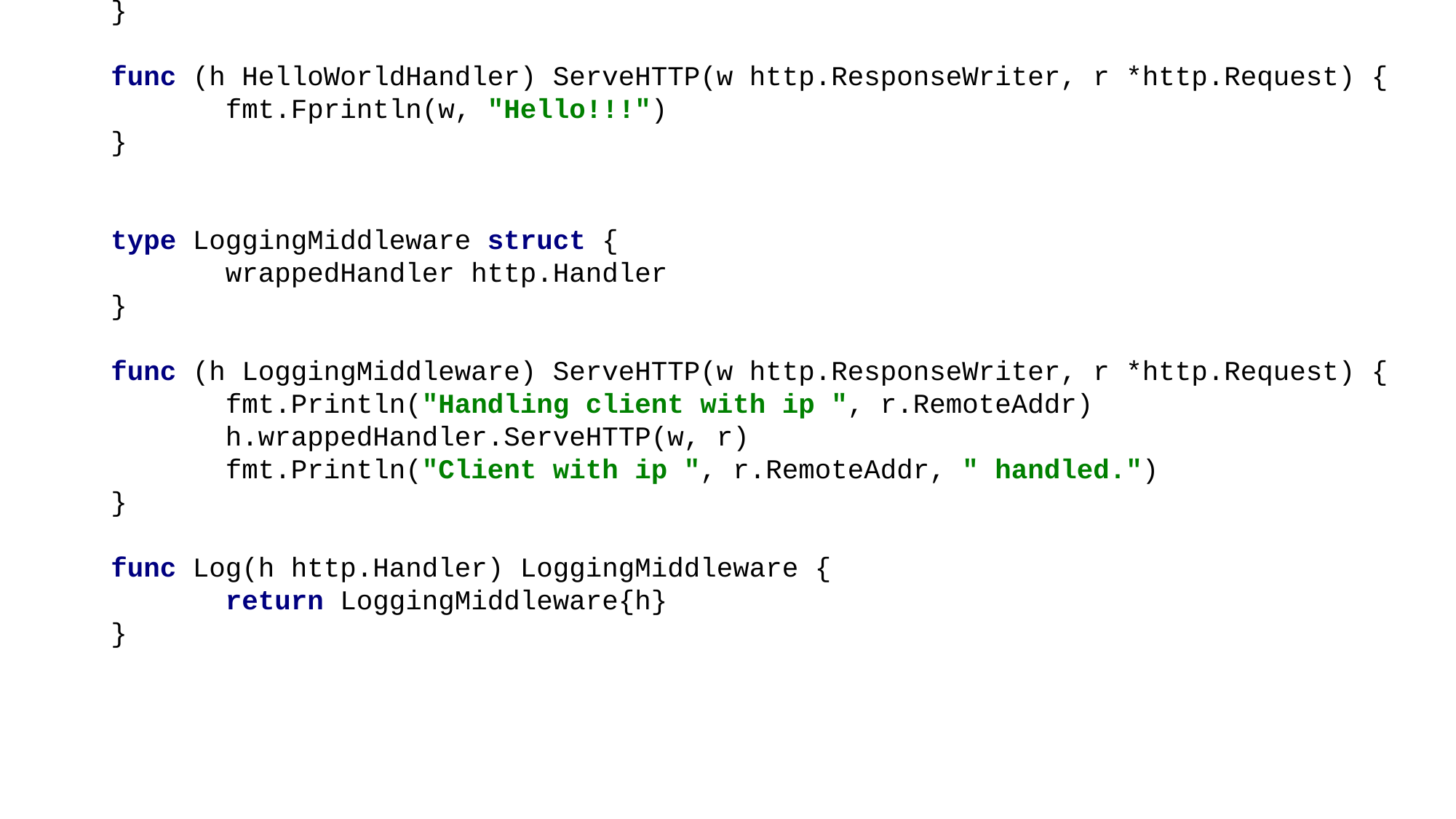

package main
import (
       "net/http"
       "fmt"
)
func main() {
       http.Handle("/", Log(HelloWorldHandler{}))
       http.ListenAndServe(":3000", nil)
}
type HelloWorldHandler struct {
}
func (h HelloWorldHandler) ServeHTTP(w http.ResponseWriter, r *http.Request) {
       fmt.Fprintln(w, "Hello!!!")
}
type LoggingMiddleware struct {
       wrappedHandler http.Handler
}
func (h LoggingMiddleware) ServeHTTP(w http.ResponseWriter, r *http.Request) {
       fmt.Println("Handling client with ip ", r.RemoteAddr)
       h.wrappedHandler.ServeHTTP(w, r)
       fmt.Println("Client with ip ", r.RemoteAddr, " handled.")
}
func Log(h http.Handler) LoggingMiddleware {
       return LoggingMiddleware{h}
}